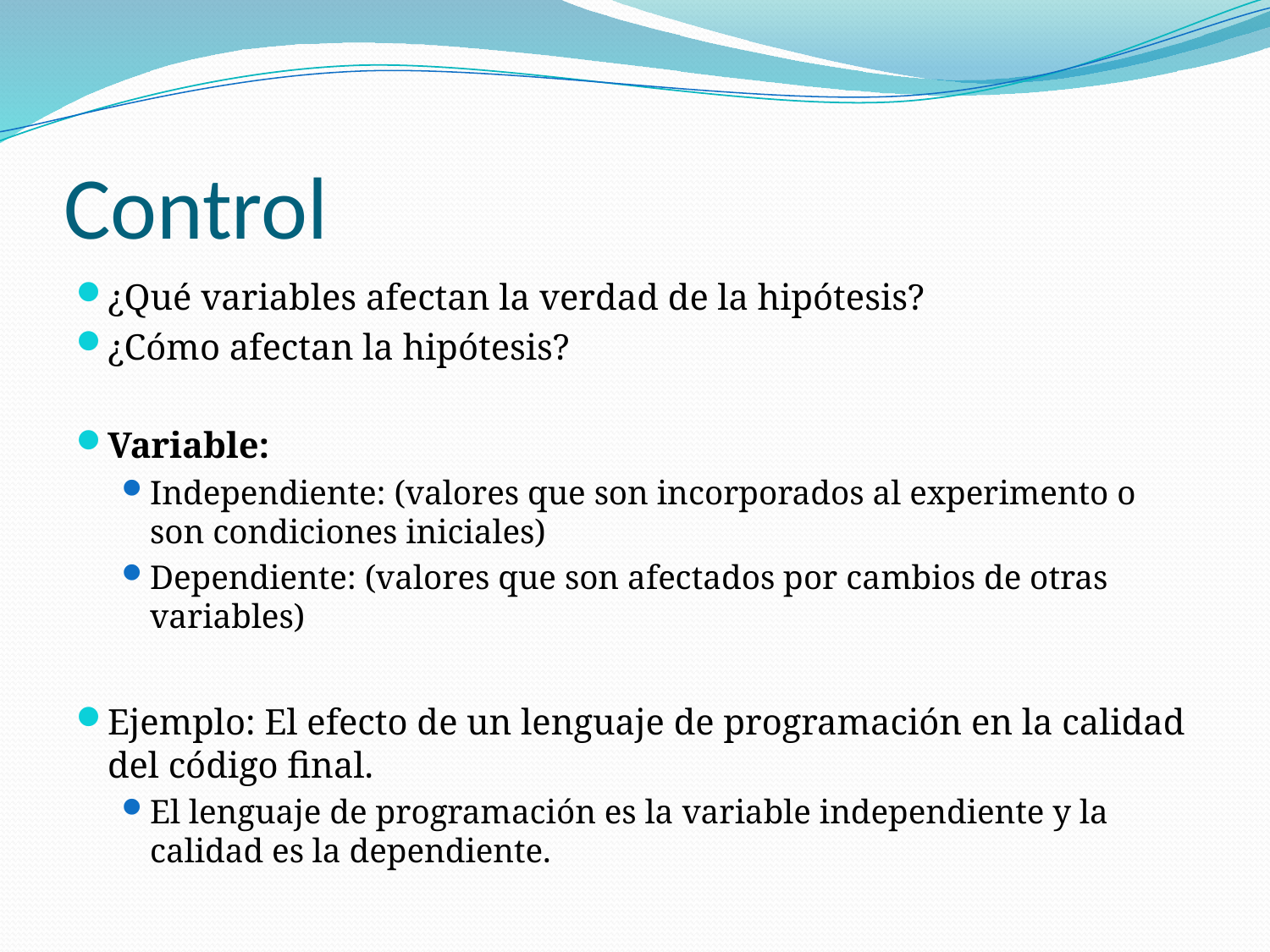

# Control
¿Qué variables afectan la verdad de la hipótesis?
¿Cómo afectan la hipótesis?

Variable:
Independiente: (valores que son incorporados al experimento o son condiciones iniciales)
Dependiente: (valores que son afectados por cambios de otras variables)

Ejemplo: El efecto de un lenguaje de programación en la calidad del código final.
El lenguaje de programación es la variable independiente y la calidad es la dependiente.